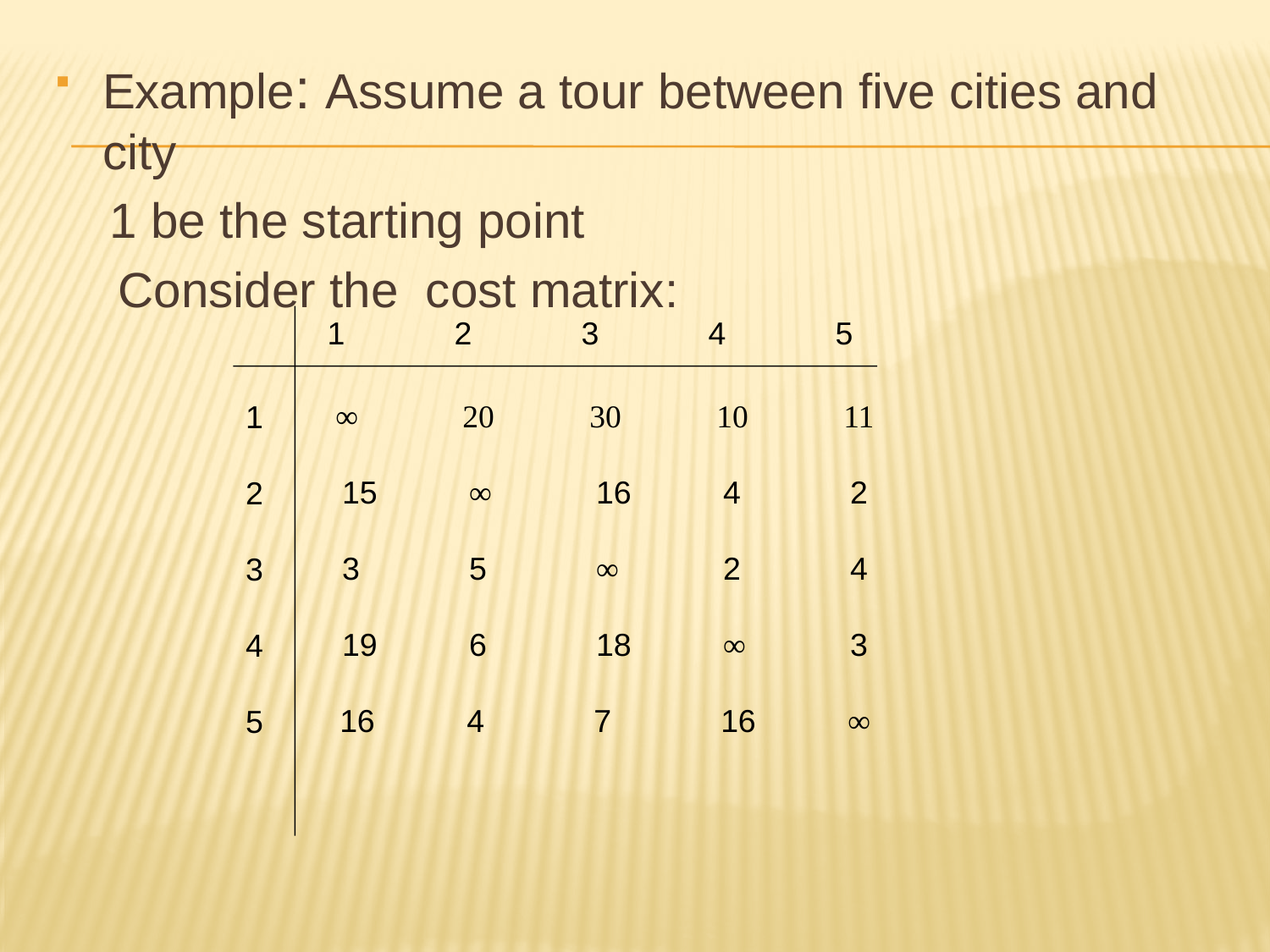

Example: Assume a tour between five cities and city
    1 be the starting point
Consider the  cost matrix:

1	2	3	4	5

∞	20	30	10	11

15	∞	16	4	2

3	5	∞	2	4

19	6	18	∞	3

16	4	7	16	∞

1

2

3

4

5